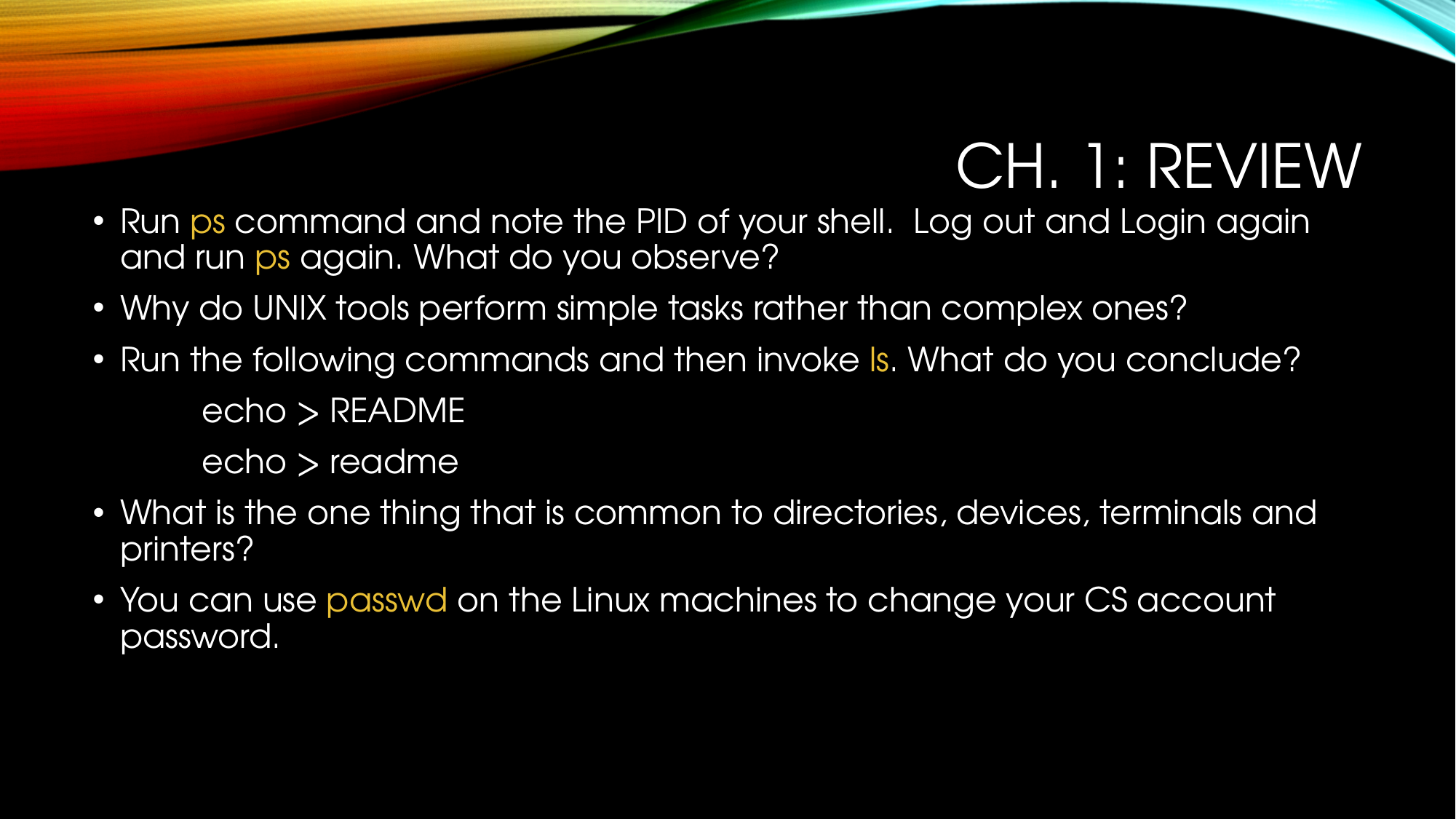

# Ch. 1: Review
Run ps command and note the PID of your shell.  Log out and Login again and run ps again. What do you observe?
Why do UNIX tools perform simple tasks rather than complex ones?
Run the following commands and then invoke ls. What do you conclude?
	echo > README
	echo > readme
What is the one thing that is common to directories, devices, terminals and printers?
You can use passwd on the Linux machines to change your CS account password.